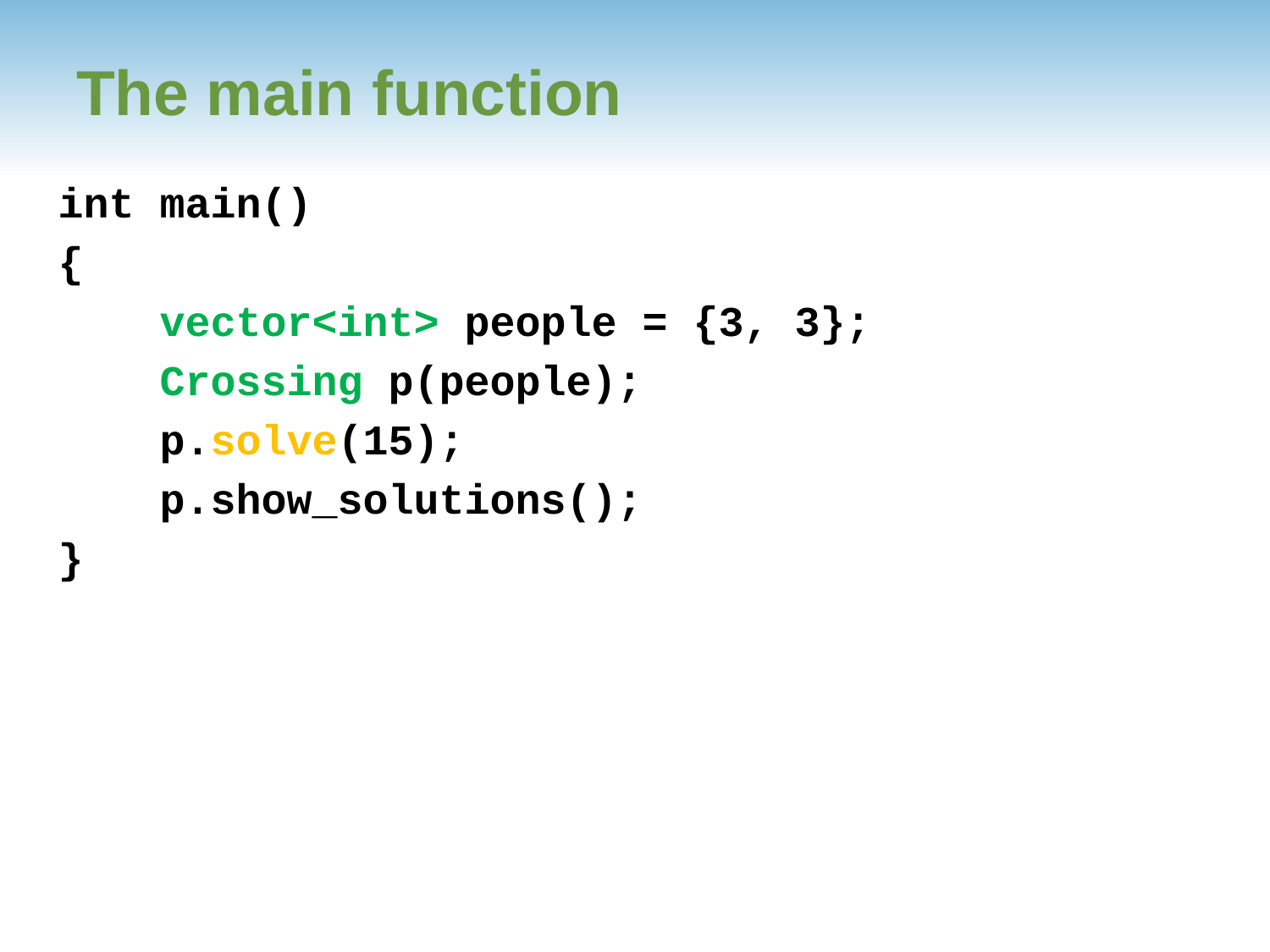

# The main function
int main()
{
    vector<int> people = {3, 3};
    Crossing p(people);
    p.solve(15);
    p.show_solutions();
}